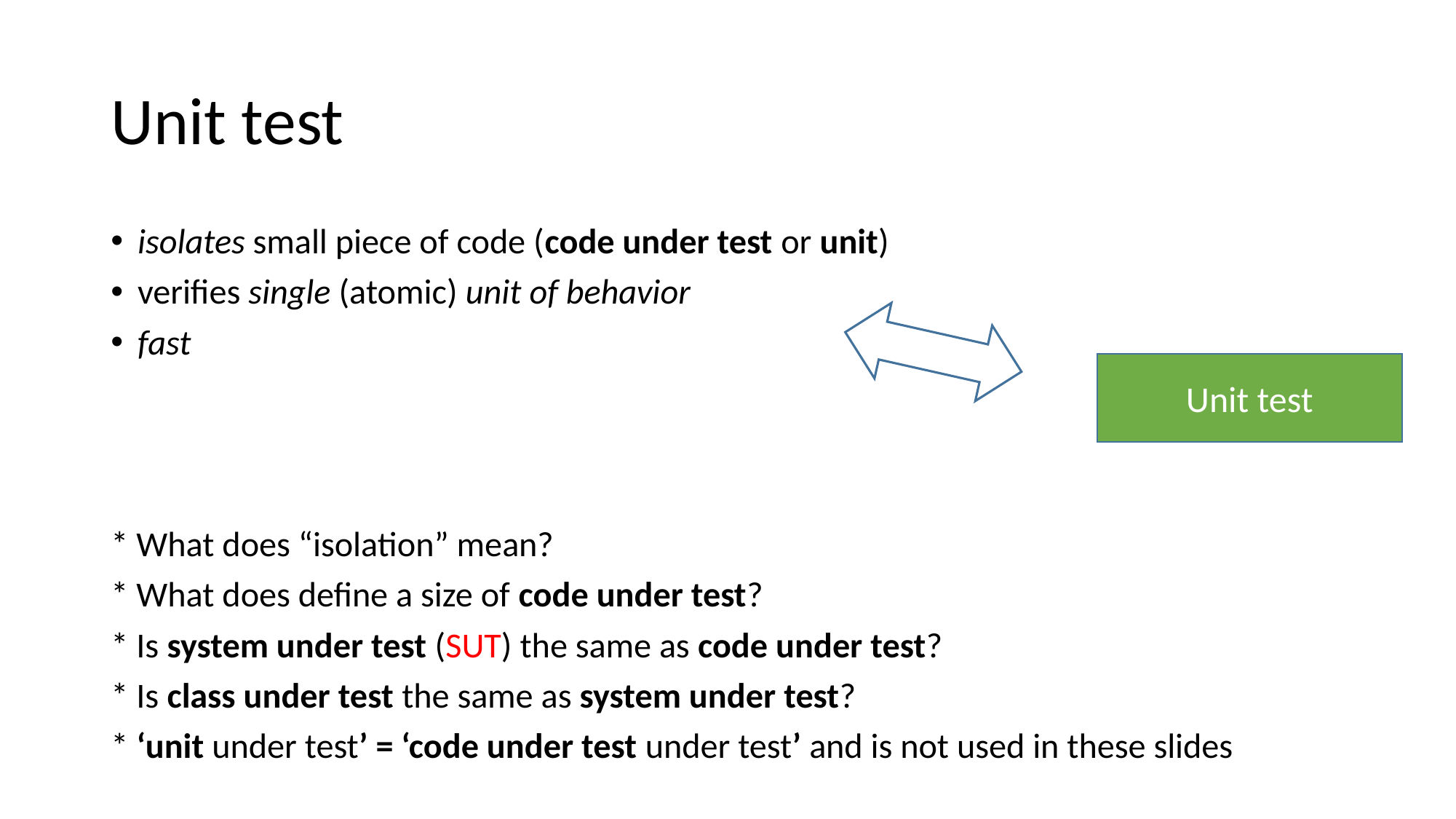

# Unit test
isolates small piece of code (code under test or unit)
verifies single (atomic) unit of behavior
fast

* What does “isolation” mean?
* What does define a size of code under test?
* Is system under test (SUT) the same as code under test?
* Is class under test the same as system under test?
* ‘unit under test’ = ‘code under test under test’ and is not used in these slides

Unit test